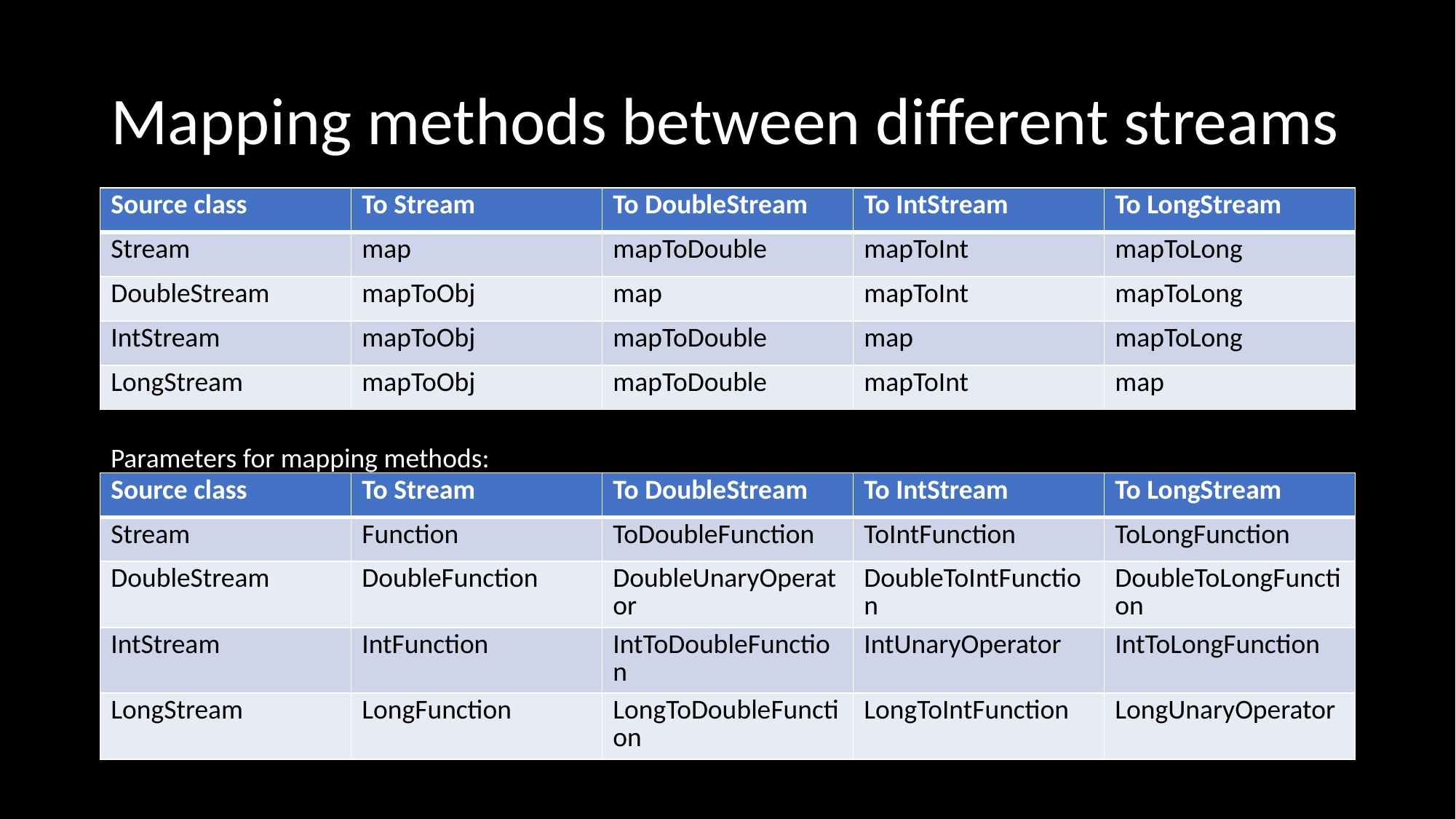

# Mapping methods between different streams
| Source class | To Stream | To DoubleStream | To IntStream | To LongStream |
| --- | --- | --- | --- | --- |
| Stream | map | mapToDouble | mapToInt | mapToLong |
| DoubleStream | mapToObj | map | mapToInt | mapToLong |
| IntStream | mapToObj | mapToDouble | map | mapToLong |
| LongStream | mapToObj | mapToDouble | mapToInt | map |
Parameters for mapping methods:
| Source class | To Stream | To DoubleStream | To IntStream | To LongStream |
| --- | --- | --- | --- | --- |
| Stream | Function | ToDoubleFunction | ToIntFunction | ToLongFunction |
| DoubleStream | DoubleFunction | DoubleUnaryOperator | DoubleToIntFunction | DoubleToLongFunction |
| IntStream | IntFunction | IntToDoubleFunction | IntUnaryOperator | IntToLongFunction |
| LongStream | LongFunction | LongToDoubleFunction | LongToIntFunction | LongUnaryOperator |